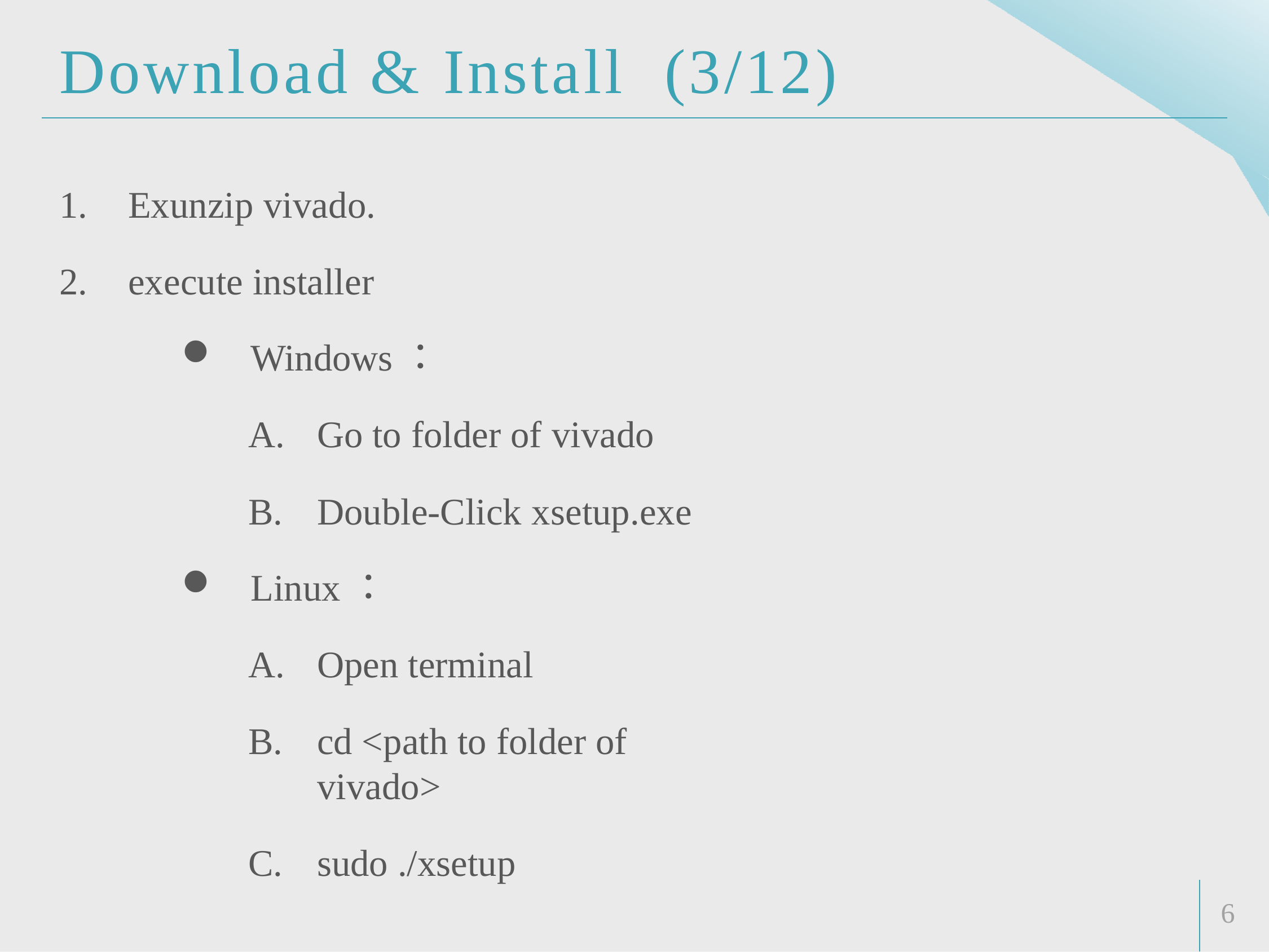

# Download & Install	(3/12)

Exunzip vivado.
execute installer
Windows：
Go to folder of vivado
Double-Click xsetup.exe
Linux：
Open terminal
cd <path to folder of vivado>
sudo ./xsetup

6